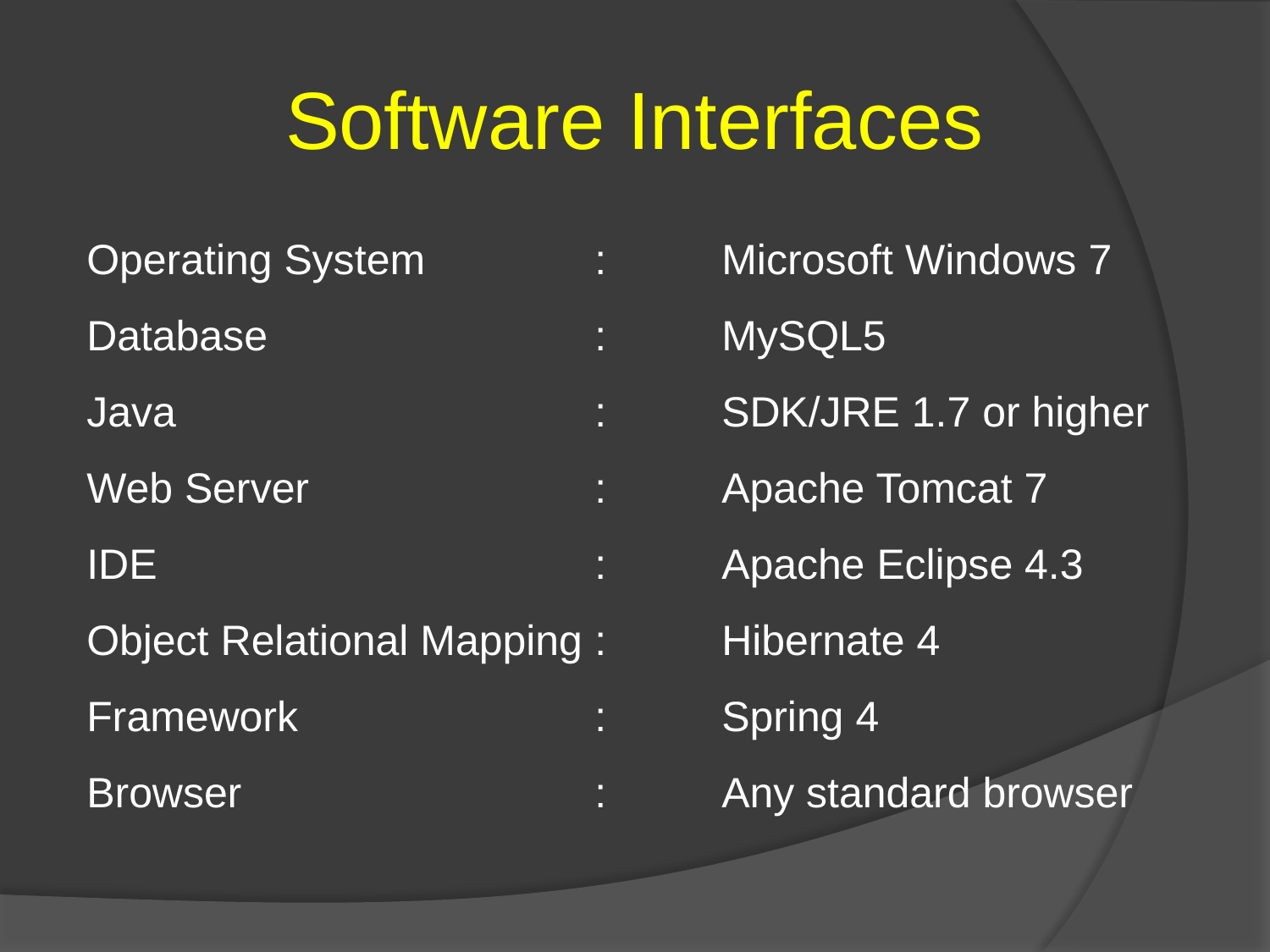

# Software Interfaces
Operating System		:	Microsoft Windows 7
Database			:	MySQL5
Java				:	SDK/JRE 1.7 or higher
Web Server			:	Apache Tomcat 7
IDE				:	Apache Eclipse 4.3
Object Relational Mapping	:	Hibernate 4
Framework			:	Spring 4
Browser			:	Any standard browser